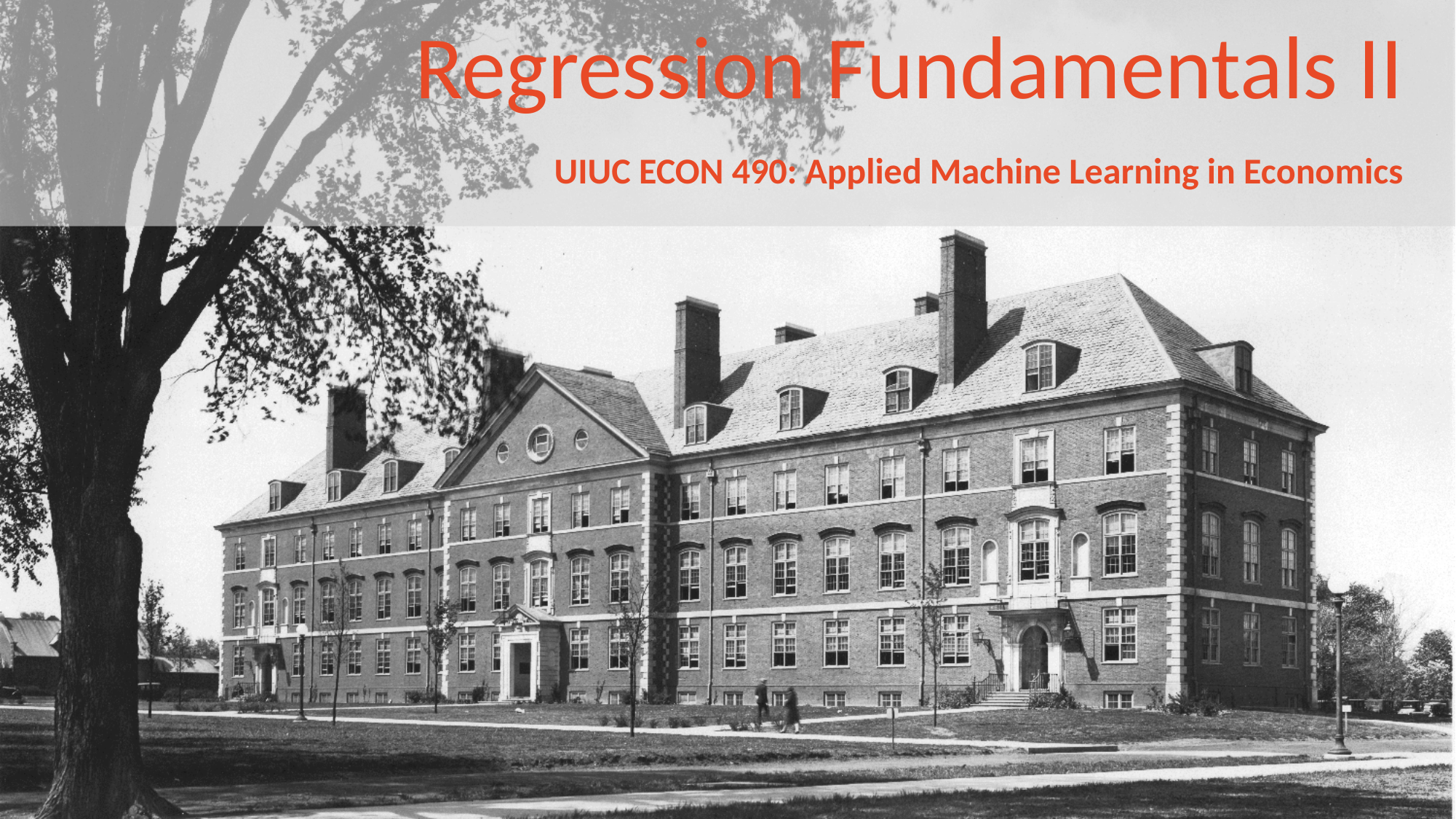

# Regression Fundamentals II
UIUC ECON 490: Applied Machine Learning in Economics